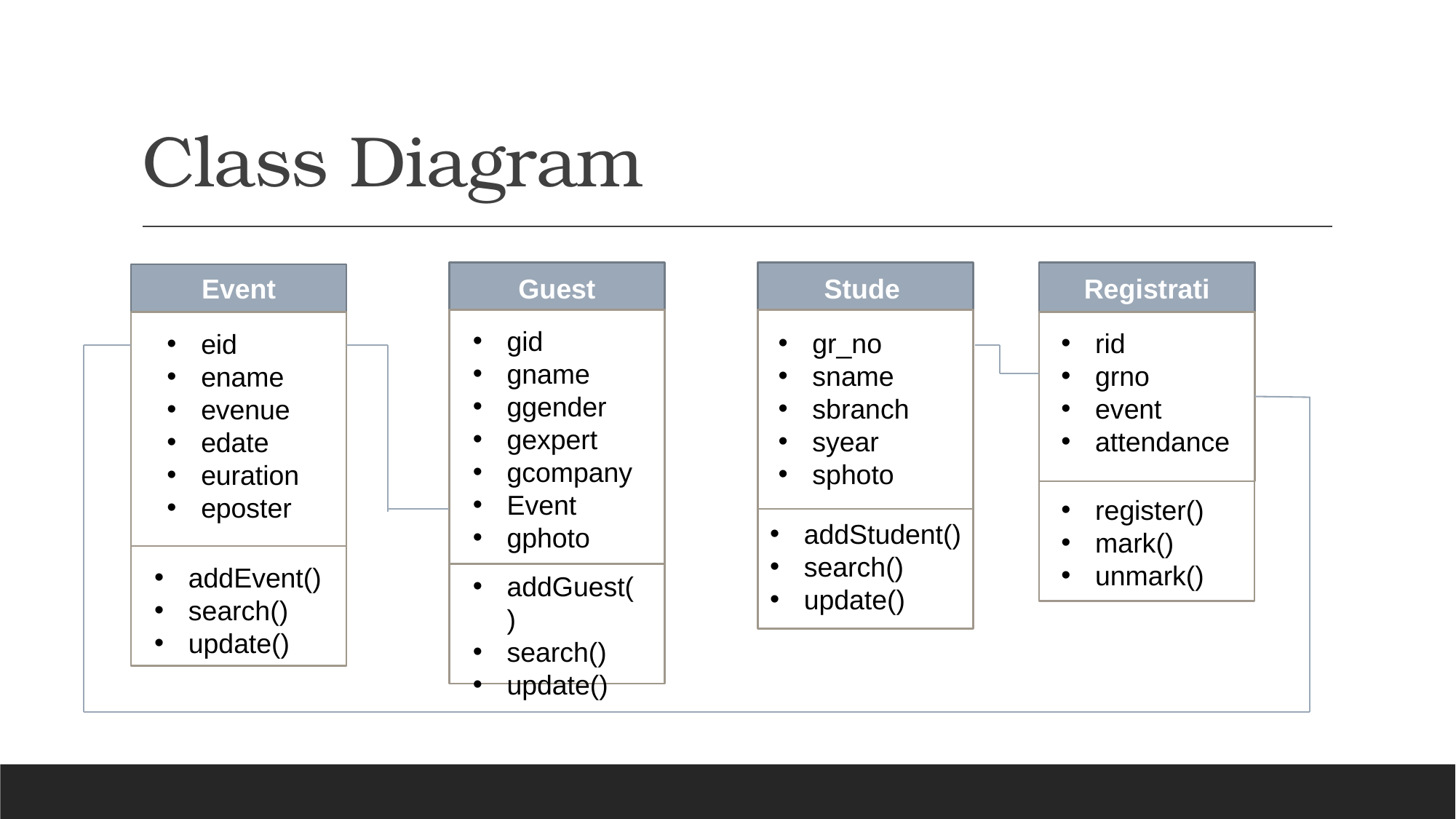

# Class Diagram

Event
Guest
Student
Registration

gid
gname
ggender
gexpert
gcompany
Event
gphoto
gr_no
sname
sbranch
syear
sphoto
rid
grno
event
attendance
eid
ename
evenue
edate
euration
eposter

register()
mark()
unmark()

addStudent()
search()
update()

addEvent()
search()
update()

addGuest()
search()
update()